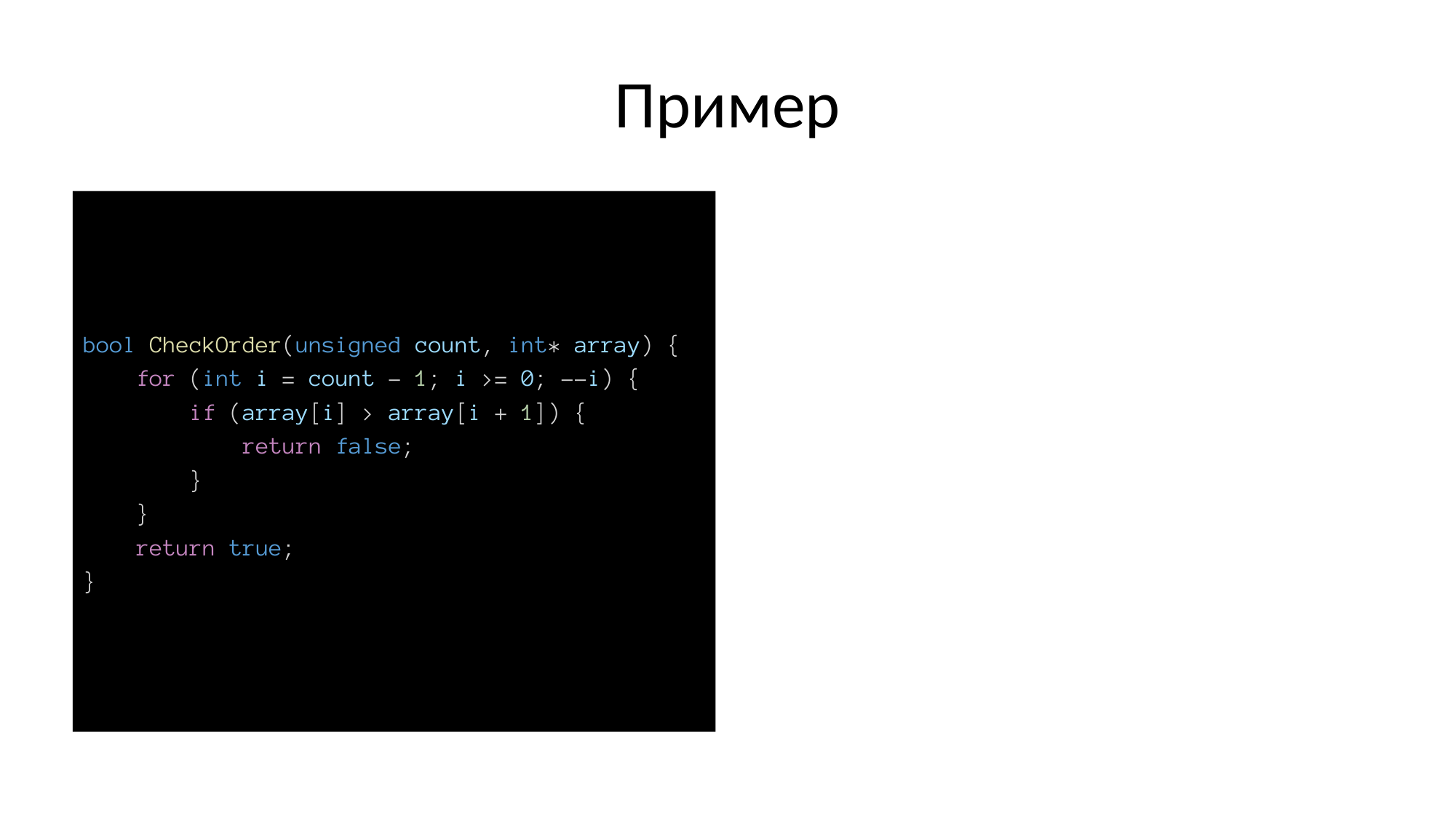

# Пример
bool CheckOrder(unsigned count, int* array) {
    for (int i = count - 1; i >= 0; --i) {
        if (array[i] > array[i + 1]) {
            return false;
        }
    }
    return true;
}

TСи(CheckOrder, n)